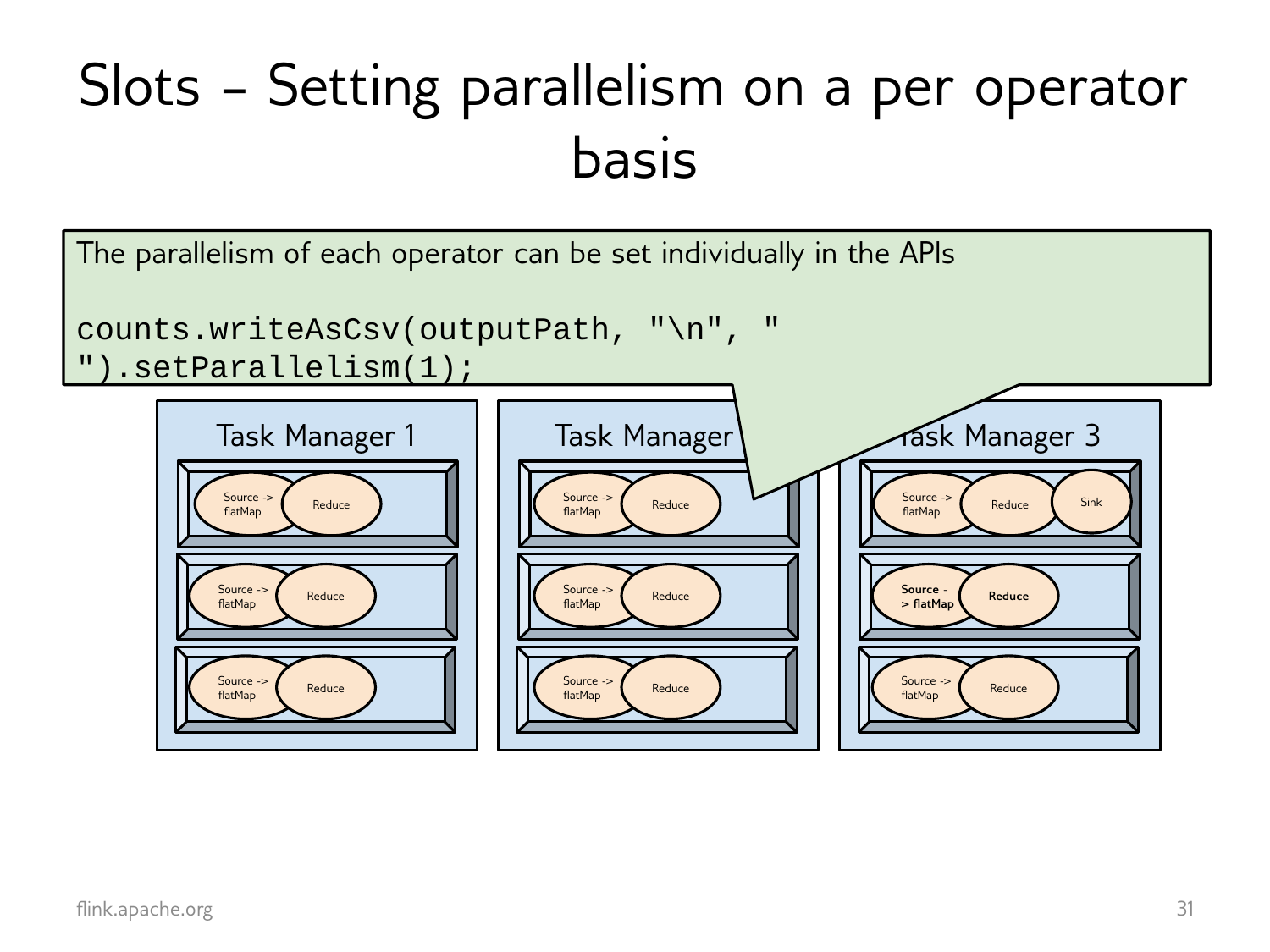

# Slots – Setting parallelism on a per operator basis
The parallelism of each operator can be set individually in the APIs
counts.writeAsCsv(outputPath, "\n", " ").setParallelism(1);

Task Manager 1
Slot 1
Slot 2
Slot 3

Task Manager 2
Slot 1
Slot 2
Slot 3

Task Manager 3
Slot 1
Slot 2
Slot 3
Sink
Source -> flatMap
Reduce
Source -> flatMap
Reduce
Source -> flatMap
Reduce
Source -> flatMap
Reduce
Source -> flatMap
Reduce
Source -> flatMap
Reduce
Source -> flatMap
Reduce
Source -> flatMap
Reduce
Source -> flatMap
Reduce
flink.apache.org
31